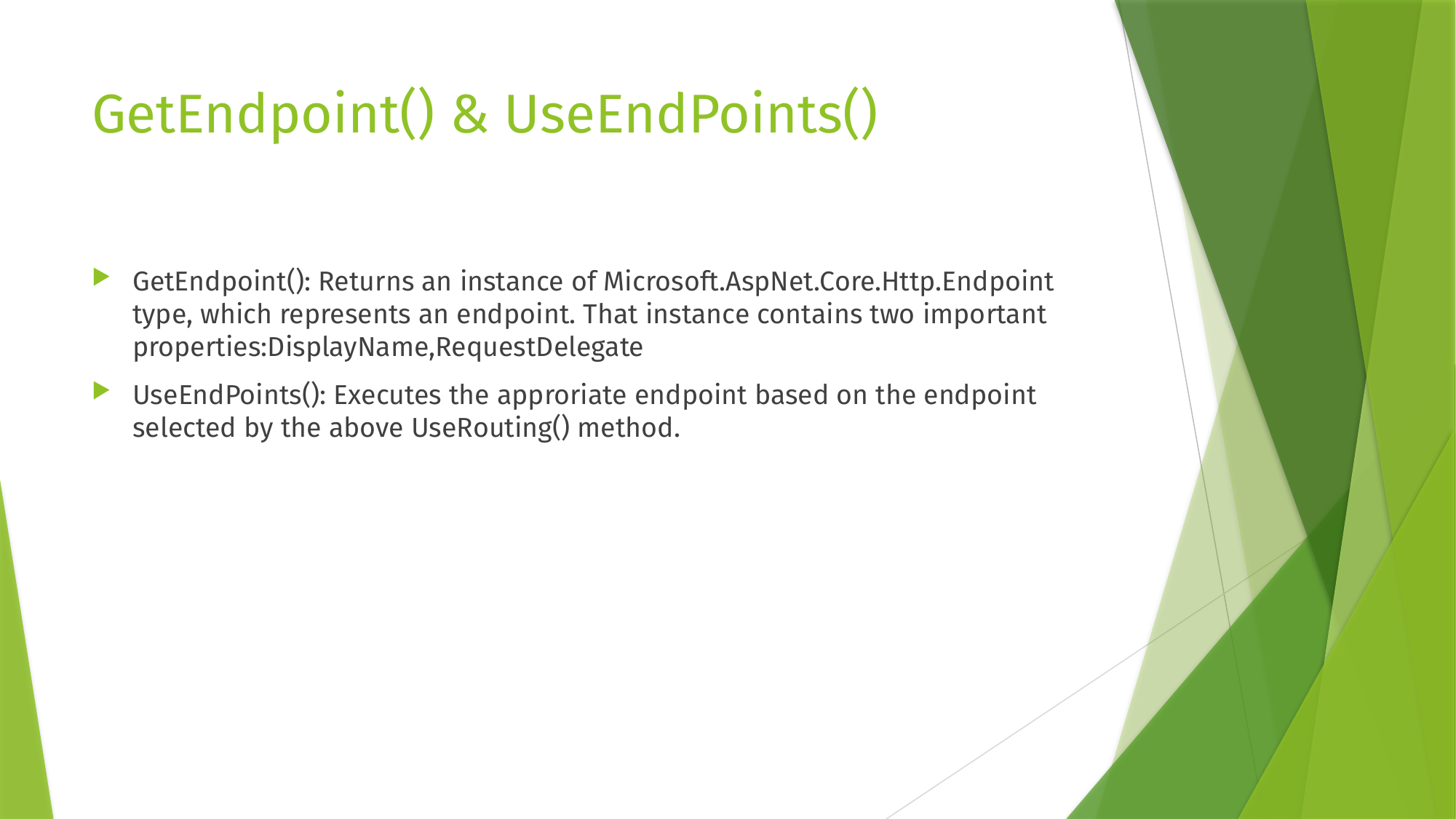

# GetEndpoint() & UseEndPoints()
GetEndpoint(): Returns an instance of Microsoft.AspNet.Core.Http.Endpoint  type, which represents an endpoint. That instance contains two important properties:DisplayName,RequestDelegate
UseEndPoints(): Executes the approriate endpoint based on the endpoint selected by the above UseRouting() method.